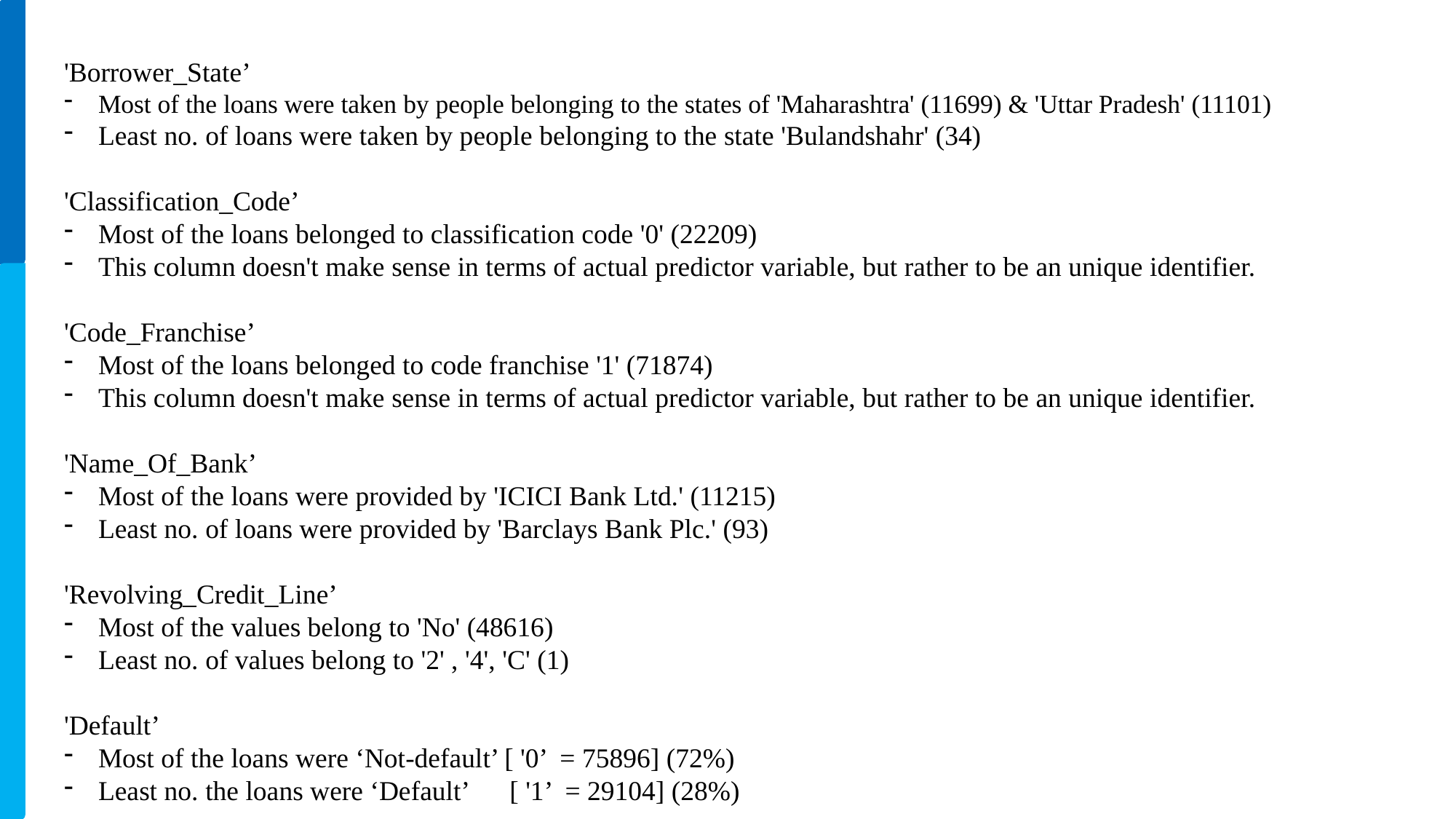

'Borrower_State’
Most of the loans were taken by people belonging to the states of 'Maharashtra' (11699) & 'Uttar Pradesh' (11101)
Least no. of loans were taken by people belonging to the state 'Bulandshahr' (34)

'Classification_Code’
Most of the loans belonged to classification code '0' (22209)
This column doesn't make sense in terms of actual predictor variable, but rather to be an unique identifier.

'Code_Franchise’
Most of the loans belonged to code franchise '1' (71874)
This column doesn't make sense in terms of actual predictor variable, but rather to be an unique identifier.

'Name_Of_Bank’
Most of the loans were provided by 'ICICI Bank Ltd.' (11215)
Least no. of loans were provided by 'Barclays Bank Plc.' (93)

'Revolving_Credit_Line’
Most of the values belong to 'No' (48616)
Least no. of values belong to '2' , '4', 'C' (1)

'Default’
Most of the loans were ‘Not-default’ [ '0’  = 75896] (72%)
Least no. the loans were ‘Default’      [ '1’  = 29104] (28%)